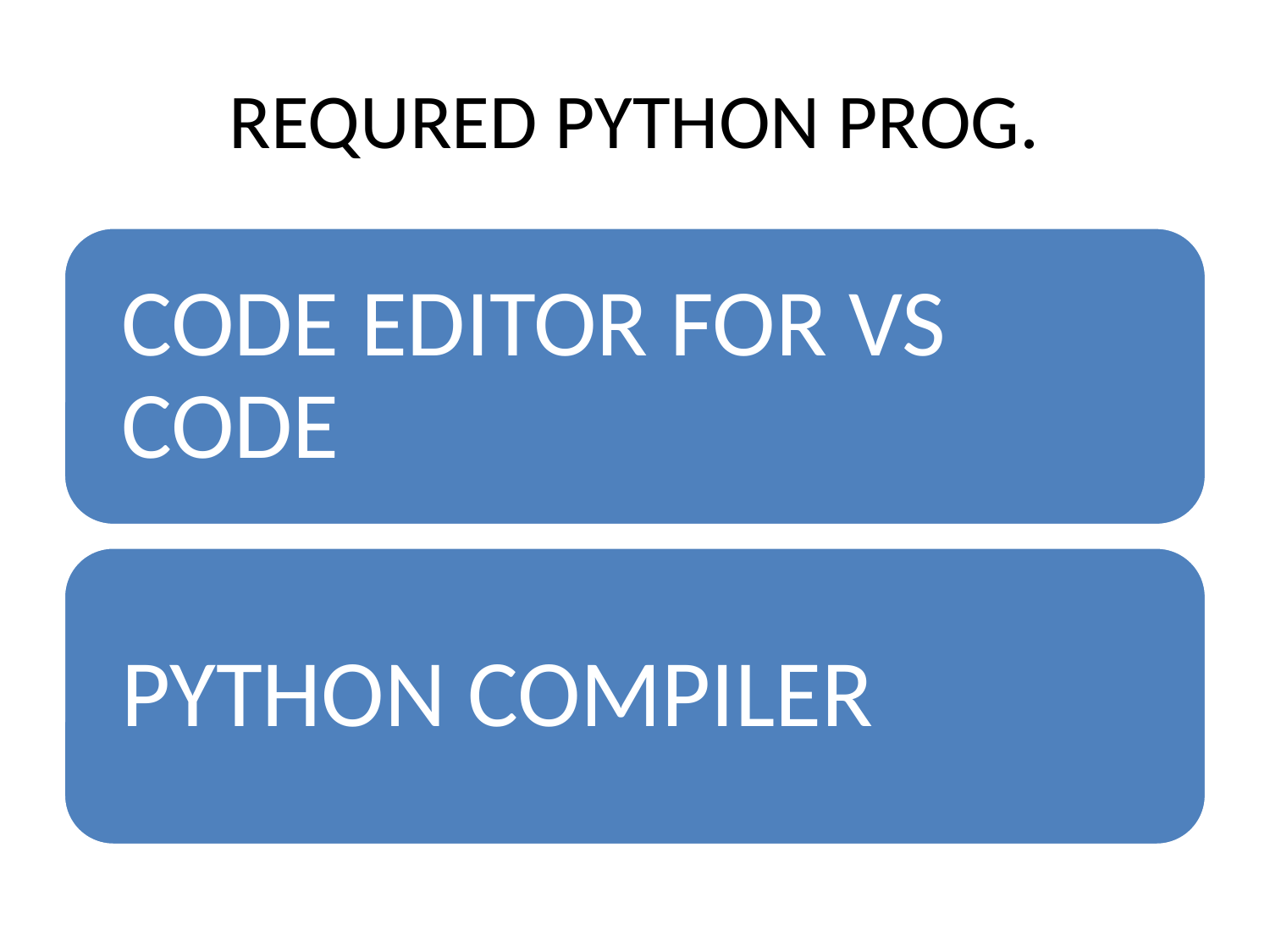

# REQURED PYTHON PROG.
CODE EDITOR FOR VS  CODE
PYTHON COMPILER